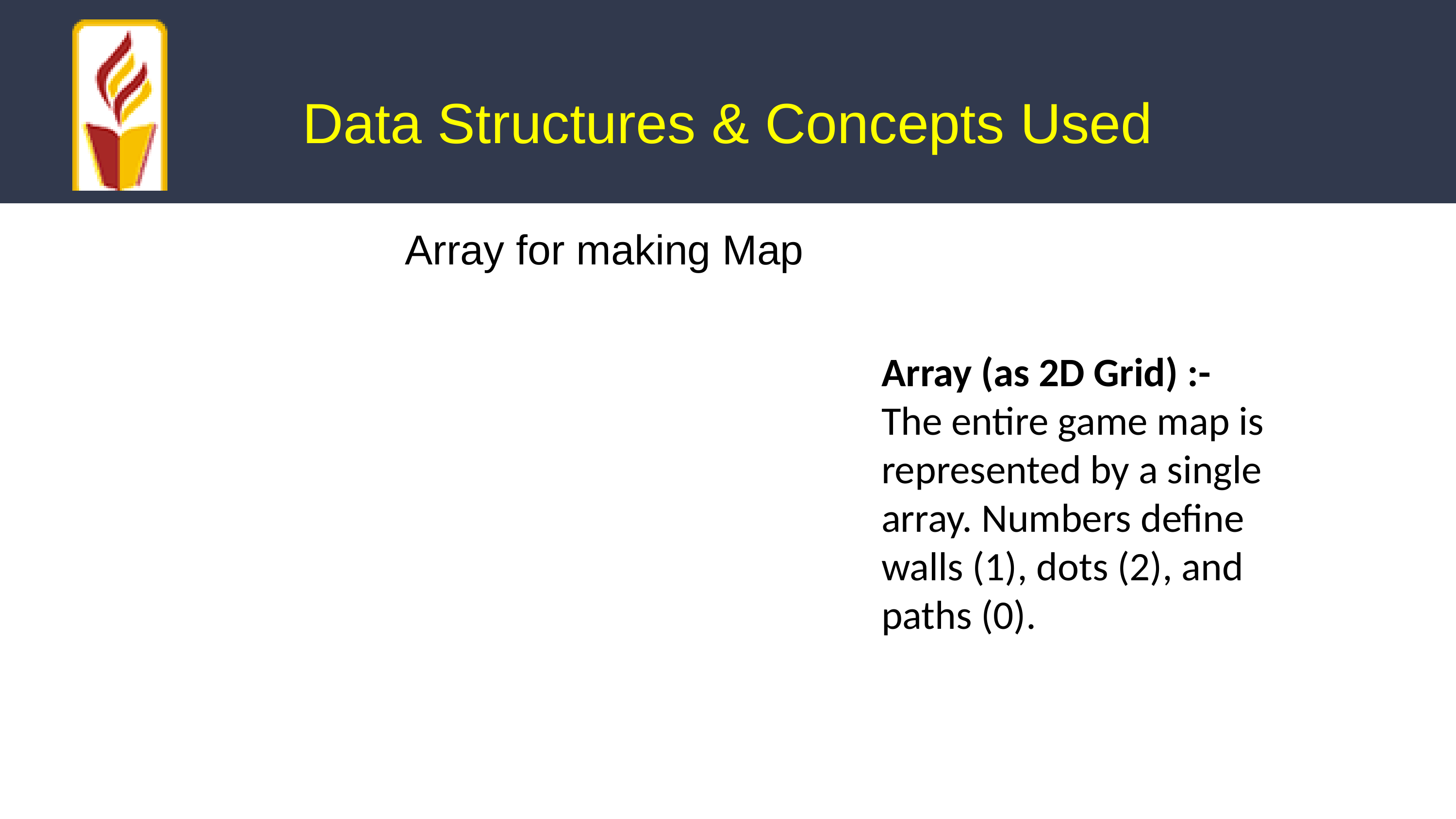

Data Structures & Concepts Used
Array for making Map

Array (as 2D Grid) :-
The entire game map is represented by a single array. Numbers define walls (1), dots (2), and paths (0).